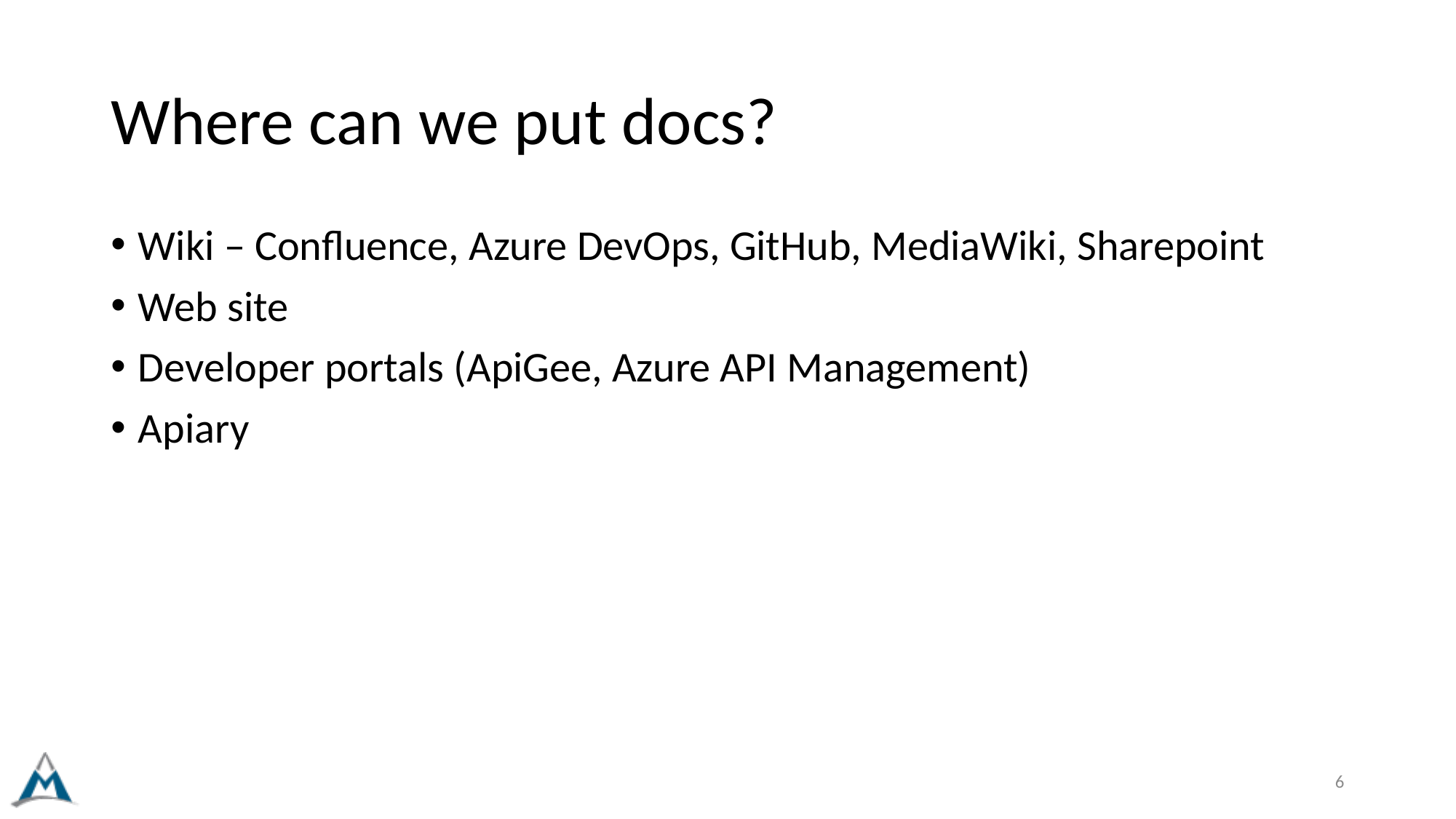

# Where can we put docs?
Wiki – Confluence, Azure DevOps, GitHub, MediaWiki, Sharepoint
Web site
Developer portals (ApiGee, Azure API Management)
Apiary
6